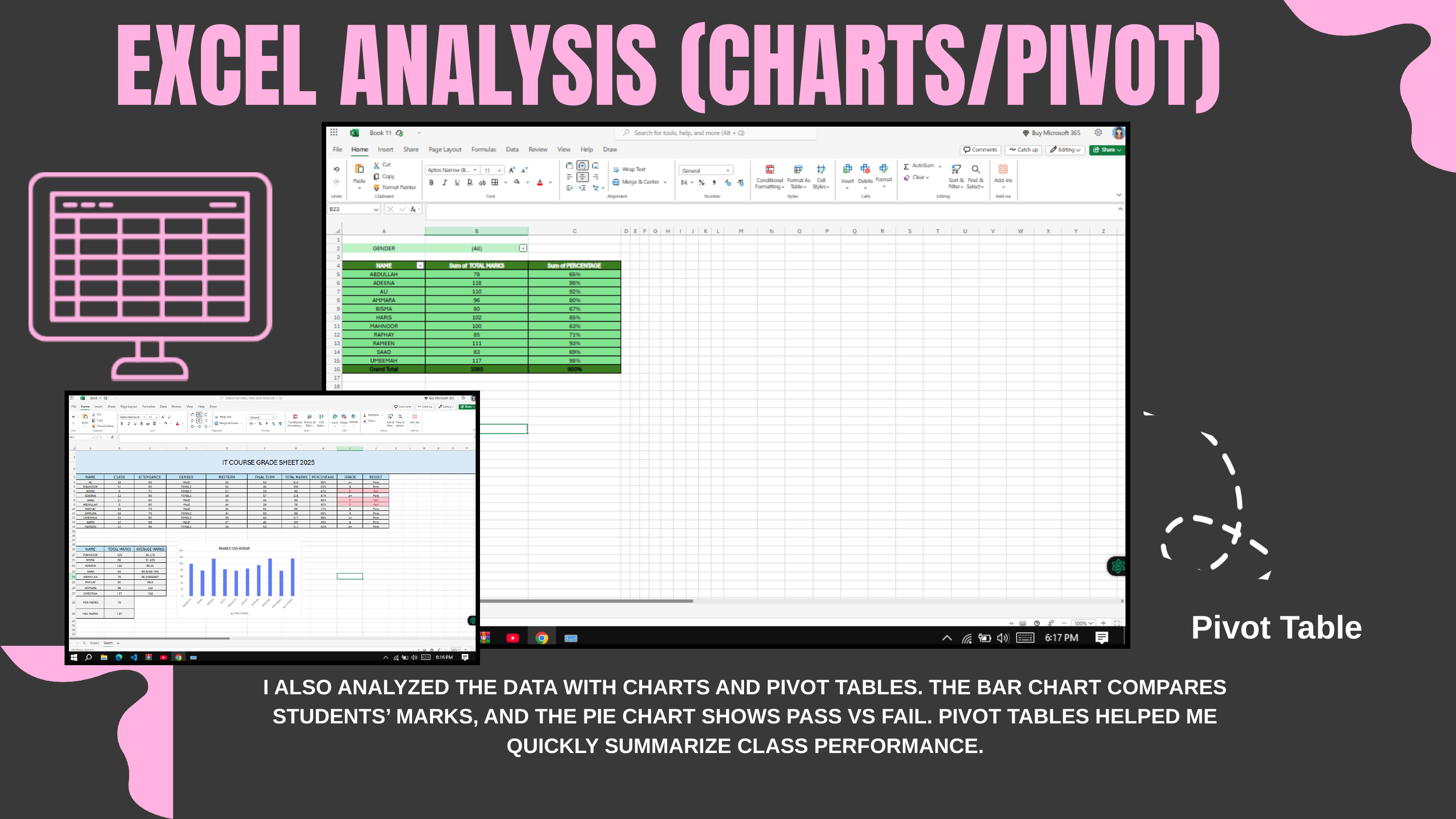

EXCEL ANALYSIS (CHARTS/PIVOT)

Pivot Table

I ALSO ANALYZED THE DATA WITH CHARTS AND PIVOT TABLES. THE BAR CHART COMPARES STUDENTS’ MARKS, AND THE PIE CHART SHOWS PASS VS FAIL. PIVOT TABLES HELPED ME QUICKLY SUMMARIZE CLASS PERFORMANCE.